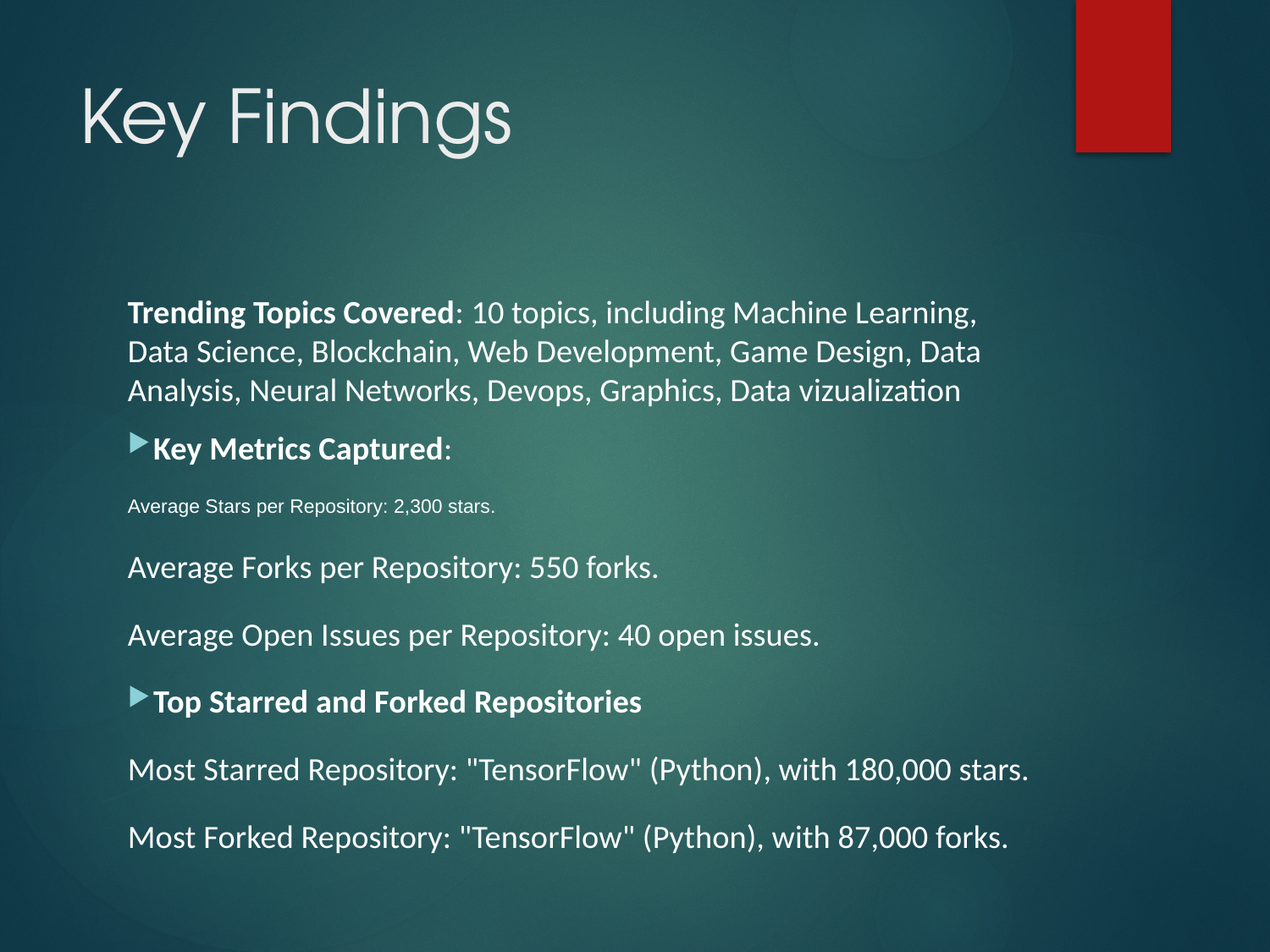

# Key Findings
Trending Topics Covered: 10 topics, including Machine Learning, Data Science, Blockchain, Web Development, Game Design, Data Analysis, Neural Networks, Devops, Graphics, Data vizualization
Key Metrics Captured:
Average Stars per Repository: 2,300 stars.
Average Forks per Repository: 550 forks.
Average Open Issues per Repository: 40 open issues.
Top Starred and Forked Repositories
Most Starred Repository: "TensorFlow" (Python), with 180,000 stars.
Most Forked Repository: "TensorFlow" (Python), with 87,000 forks.